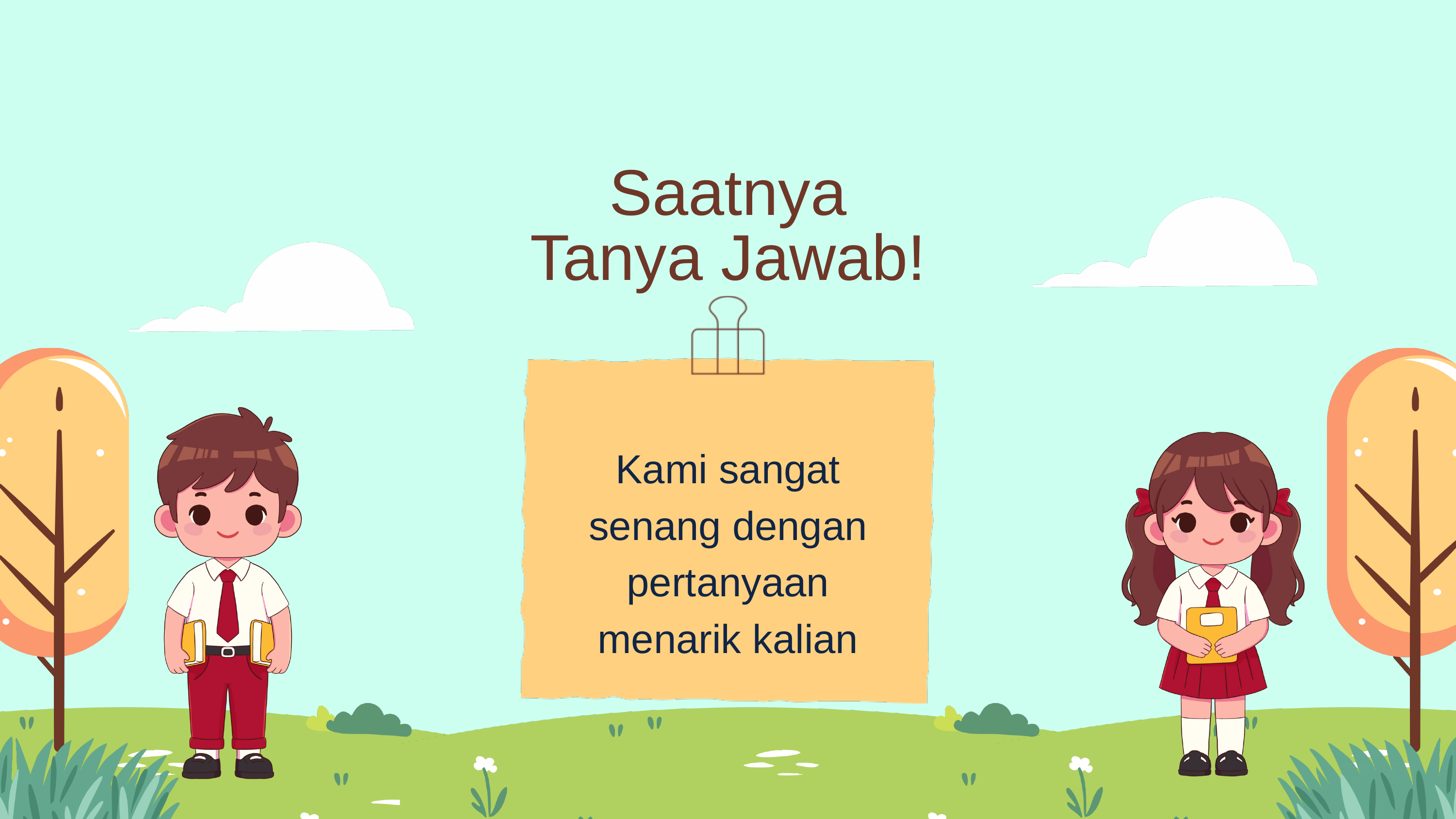

Saatnya
Tanya Jawab!

Kami sangat senang dengan pertanyaan menarik kalian